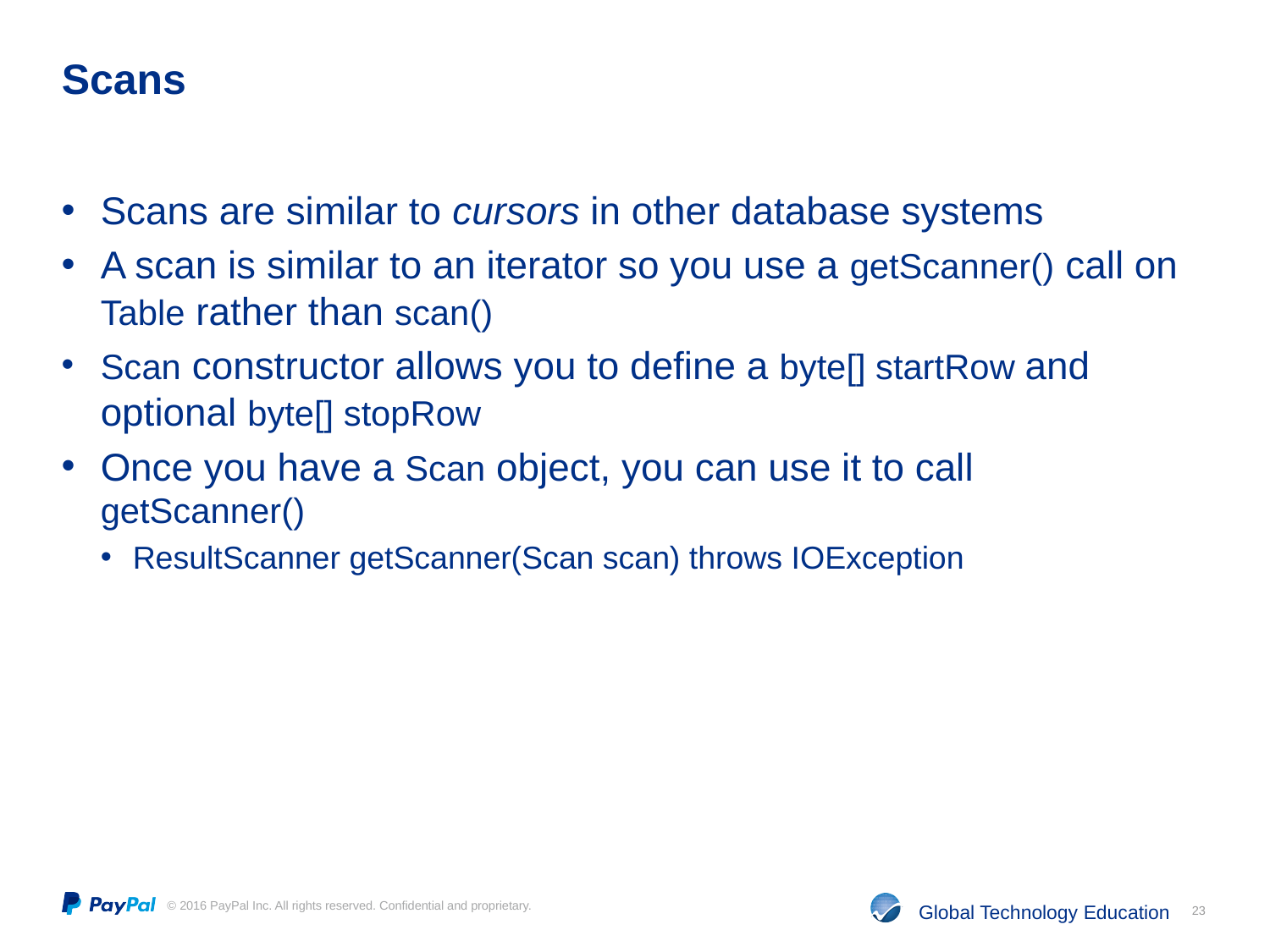

# Scans
Scans are similar to cursors in other database systems
A scan is similar to an iterator so you use a getScanner() call on Table rather than scan()
Scan constructor allows you to define a byte[] startRow and optional byte[] stopRow
Once you have a Scan object, you can use it to call getScanner()
ResultScanner getScanner(Scan scan) throws IOException
23